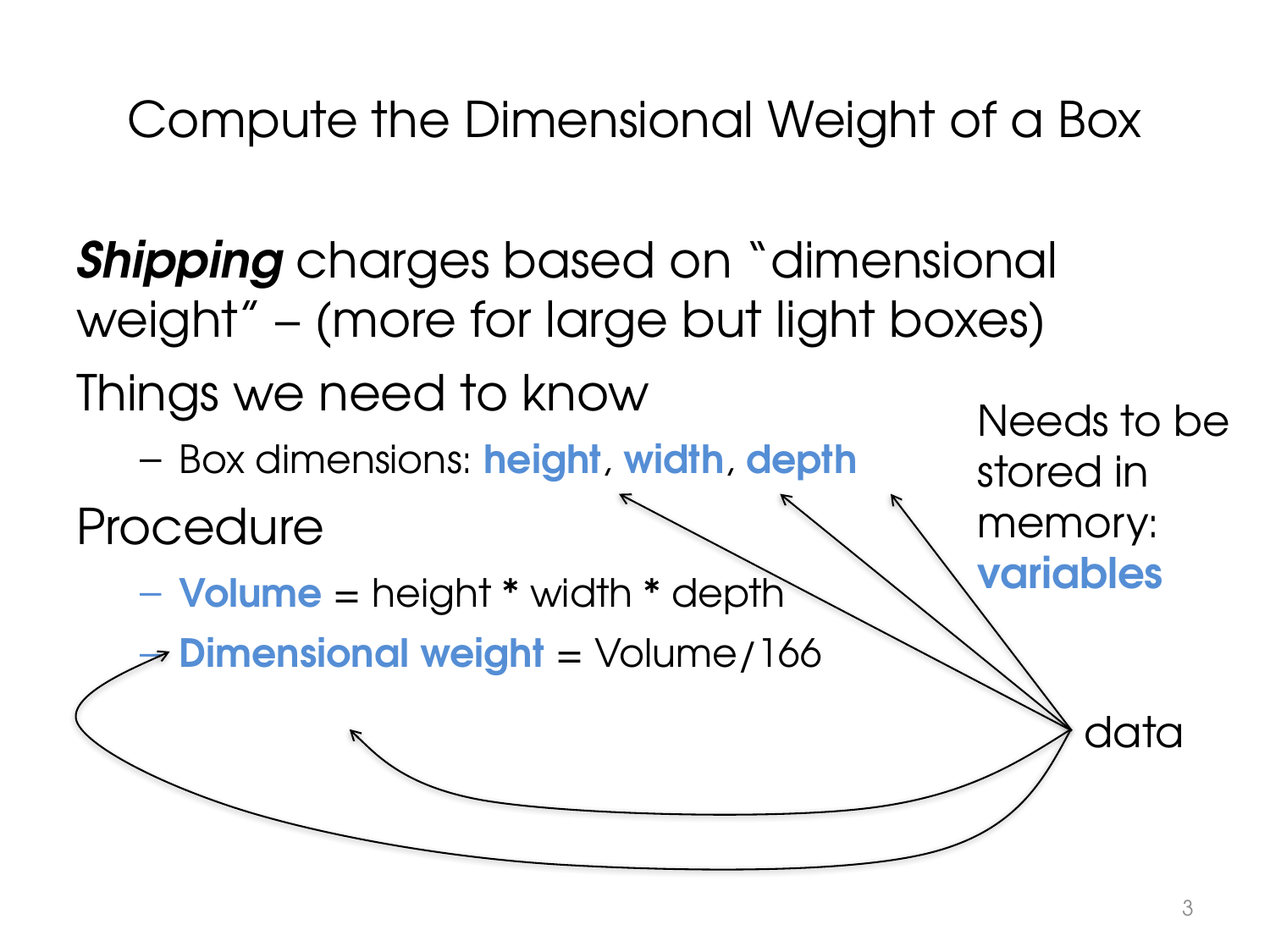

# Compute the Dimensional Weight of a Box
Shipping charges based on “dimensional weight” – (more for large but light boxes)
Things we need to know
Box dimensions: height, width, depth
Procedure
Volume = height * width * depth
Dimensional weight = Volume/166

Needs to be stored in memory: variables

data

3